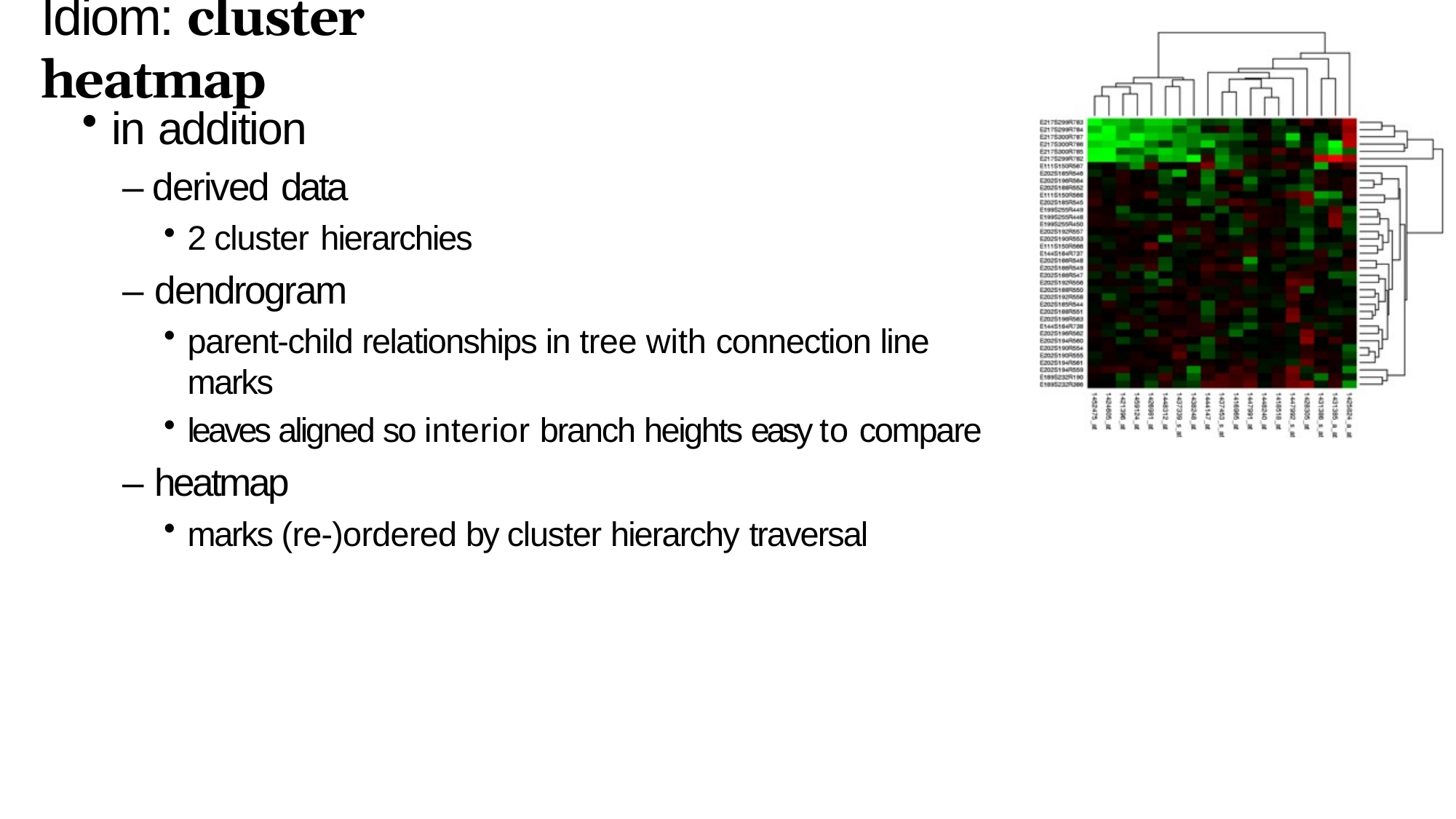

# Idiom: cluster heatmap

in addition
– derived data
2 cluster hierarchies
– dendrogram
parent-child relationships in tree with connection line marks
leaves aligned so interior branch heights easy to compare
– heatmap
marks (re-)ordered by cluster hierarchy traversal
22